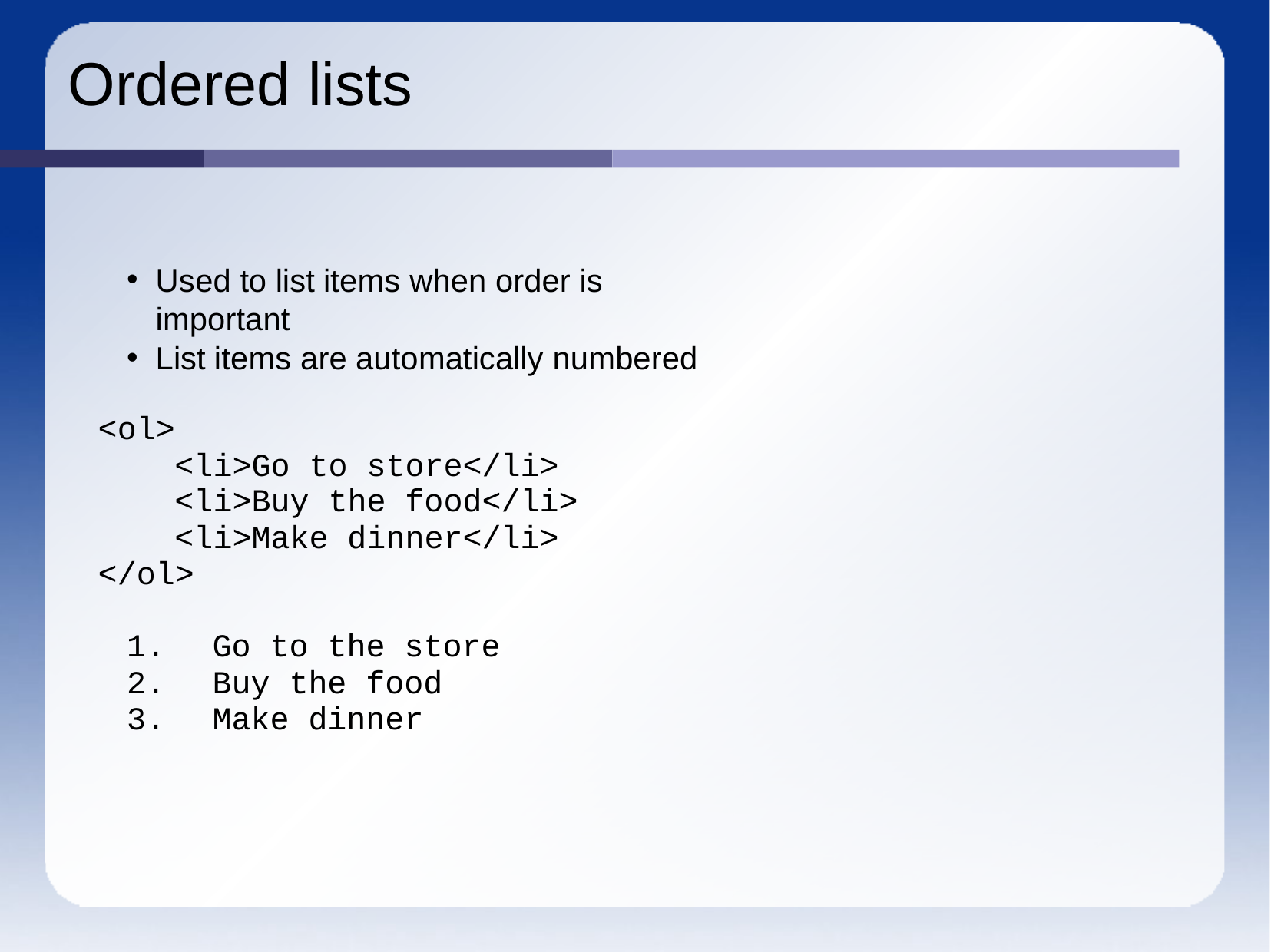

# Ordered lists
Used to list items when order is important
List items are automatically numbered

<ol>
<li>Go to store</li>
<li>Buy the food</li>
<li>Make dinner</li>
</ol>

Go to the store
Buy the food
Make dinner